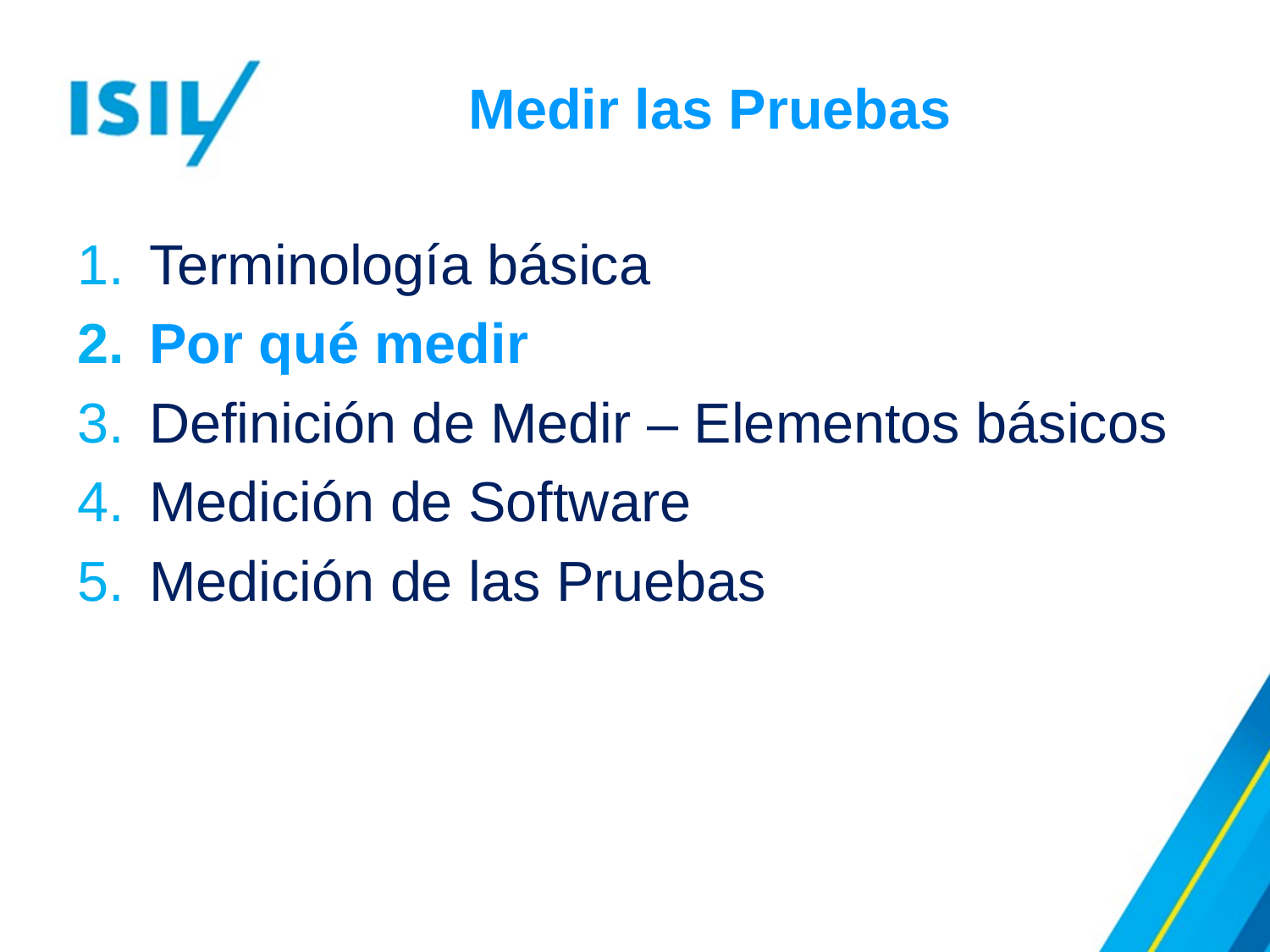

Medir las Pruebas
Terminología básica
Por qué medir
Definición de Medir – Elementos básicos
Medición de Software
Medición de las Pruebas